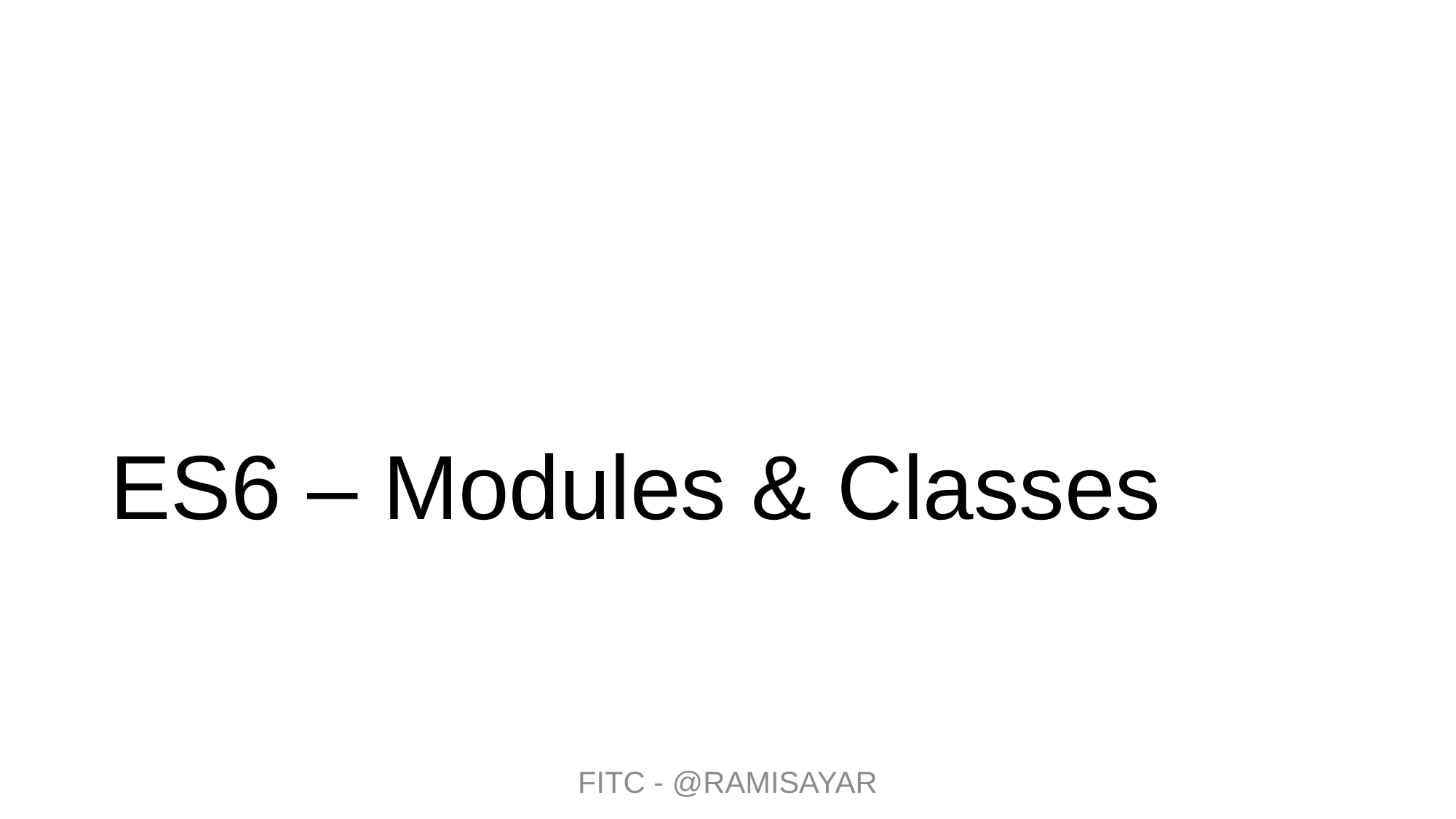

# ES6 – Modules & Classes

FITC - @RAMISAYAR